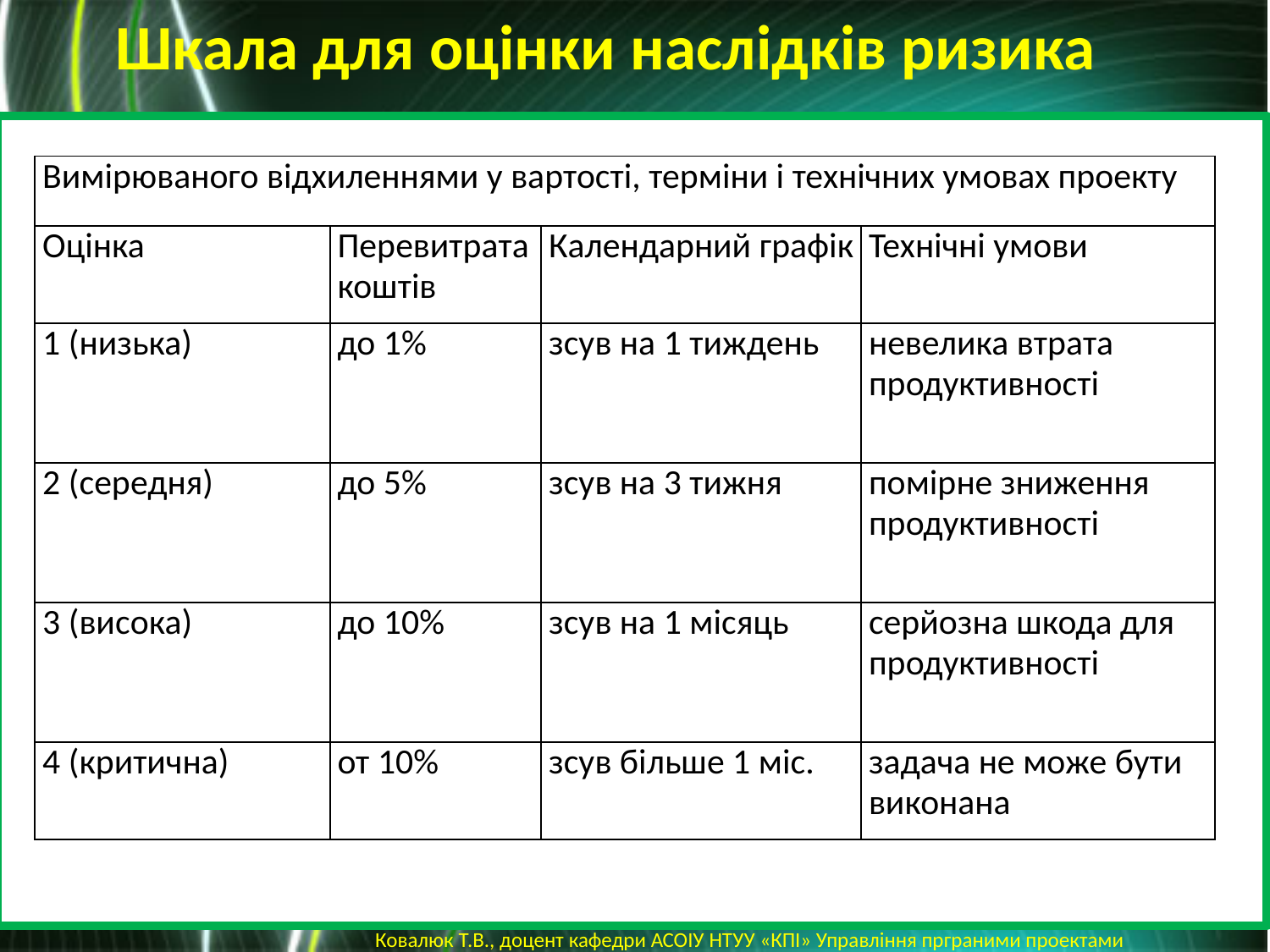

Шкала для оцінки наслідків ризика
| Вимірюваного відхиленнями у вартості, терміни і технічних умовах проекту |  |  |  |
| --- | --- | --- | --- |
| Оцінка | Перевитрата коштів | Календарний графік | Технічні умови |
| 1 (низька) | до 1% | зсув на 1 тиждень | невелика втрата продуктивності |
| 2 (середня) | до 5% | зсув на 3 тижня | помірне зниження продуктивності |
| 3 (висока) | до 10% | зсув на 1 місяць | серйозна шкода для продуктивності |
| 4 (критична) | от 10% | зсув більше 1 міс. | задача не може бути виконана |